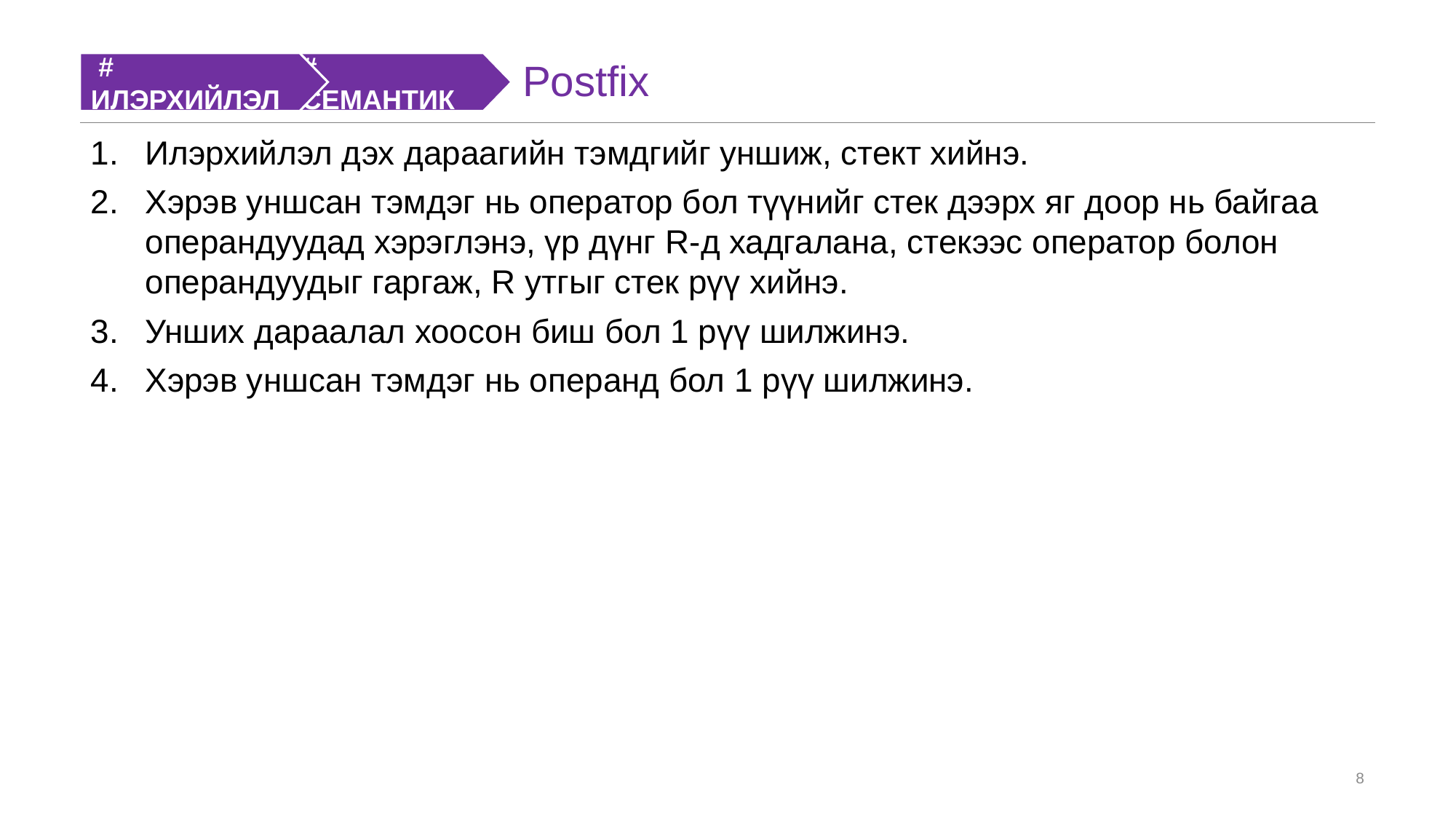

# ИЛЭРХИЙЛЭЛ
#   СЕМАНТИК
Postfix
Илэрхийлэл дэх дараагийн тэмдгийг уншиж, стект хийнэ.
Хэрэв уншсан тэмдэг нь оператор бол түүнийг стек дээрх яг доор нь байгаа операндуудад хэрэглэнэ, үр дүнг R-д хадгалана, стекээс оператор болон операндуудыг гаргаж, R утгыг стек рүү хийнэ.
Унших дараалал хоосон биш бол 1 рүү шилжинэ.
Хэрэв уншсан тэмдэг нь операнд бол 1 рүү шилжинэ.
8